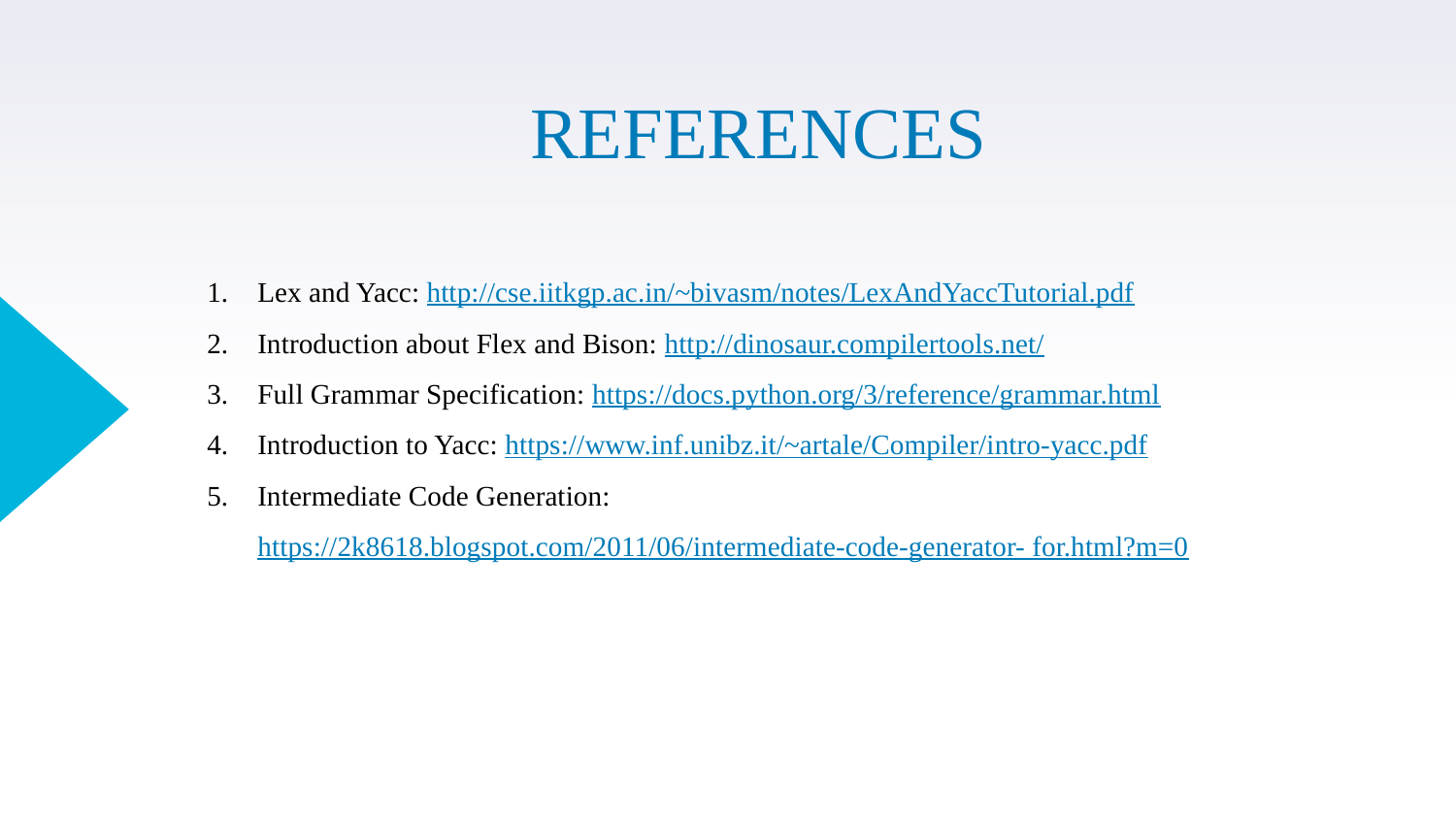

# REFERENCES
Lex and Yacc: http://cse.iitkgp.ac.in/~bivasm/notes/LexAndYaccTutorial.pdf
Introduction about Flex and Bison: http://dinosaur.compilertools.net/
Full Grammar Specification: https://docs.python.org/3/reference/grammar.html
Introduction to Yacc: https://www.inf.unibz.it/~artale/Compiler/intro-yacc.pdf
Intermediate Code Generation:
https://2k8618.blogspot.com/2011/06/intermediate-code-generator- for.html?m=0